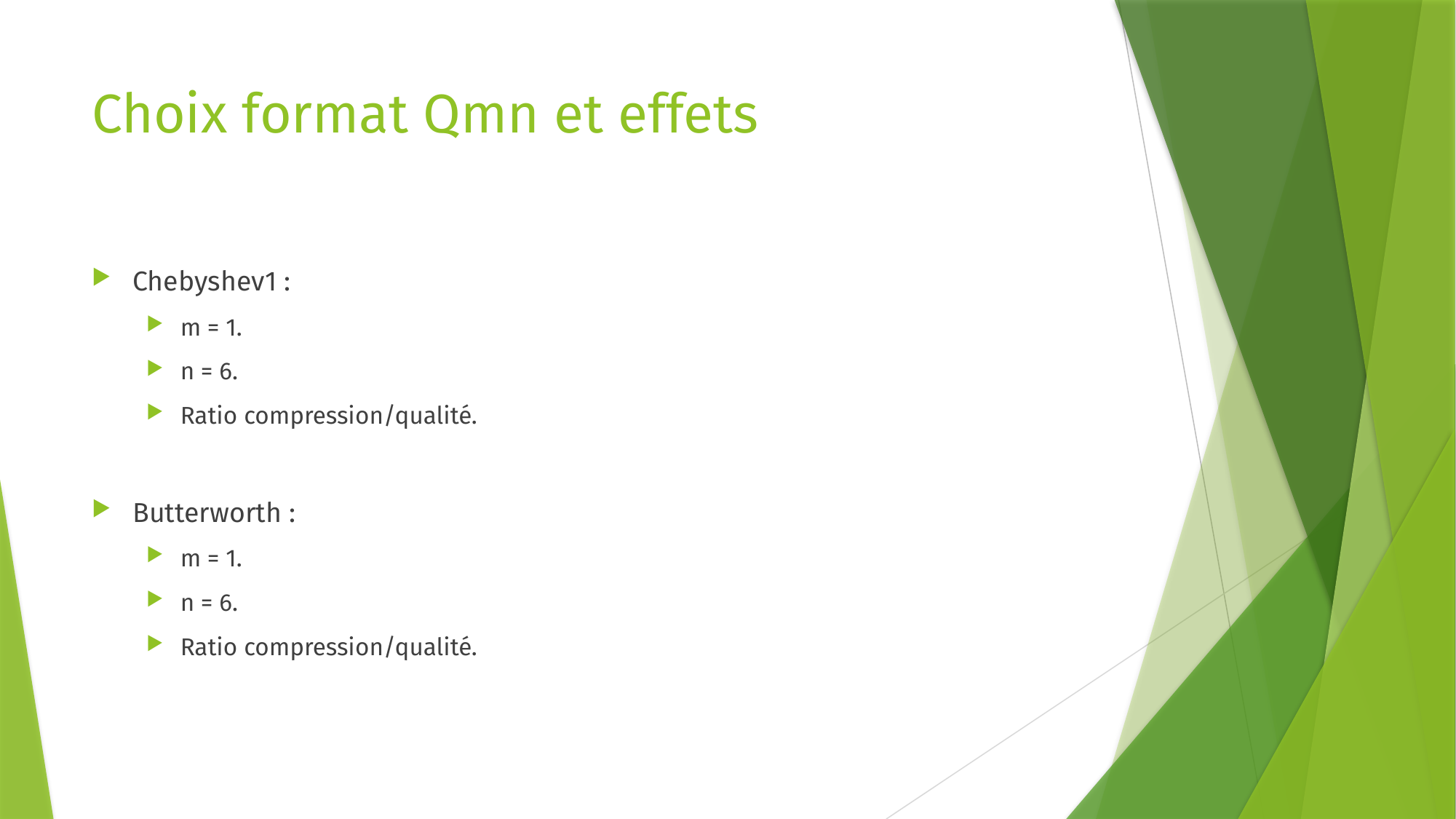

# Choix format Qmn et effets
Chebyshev1 :
m = 1.
n = 6.
Ratio compression/qualité.

Butterworth :
m = 1.
n = 6.
Ratio compression/qualité.